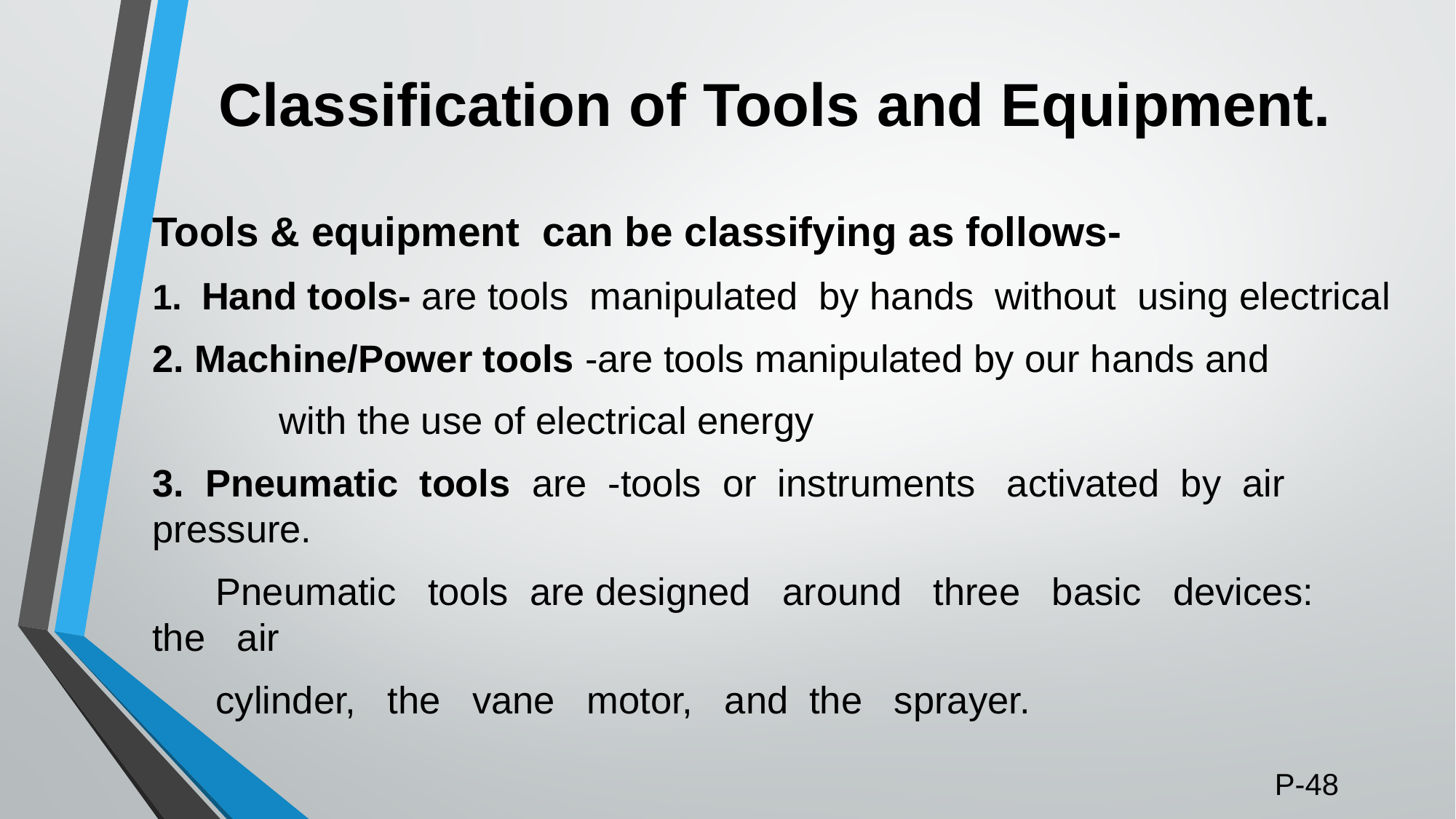

# Classification of Tools and Equipment.
Tools & equipment  can be classifying as follows-
1.  Hand tools- are tools  manipulated  by hands  without  using electrical
2. Machine/Power tools -are tools manipulated by our hands and
            with the use of electrical energy
3.  Pneumatic  tools  are  -tools  or  instruments   activated  by  air  pressure.
      Pneumatic   tools  are designed   around   three   basic   devices:   the   air
      cylinder,   the   vane   motor,   and  the   sprayer.
P-48